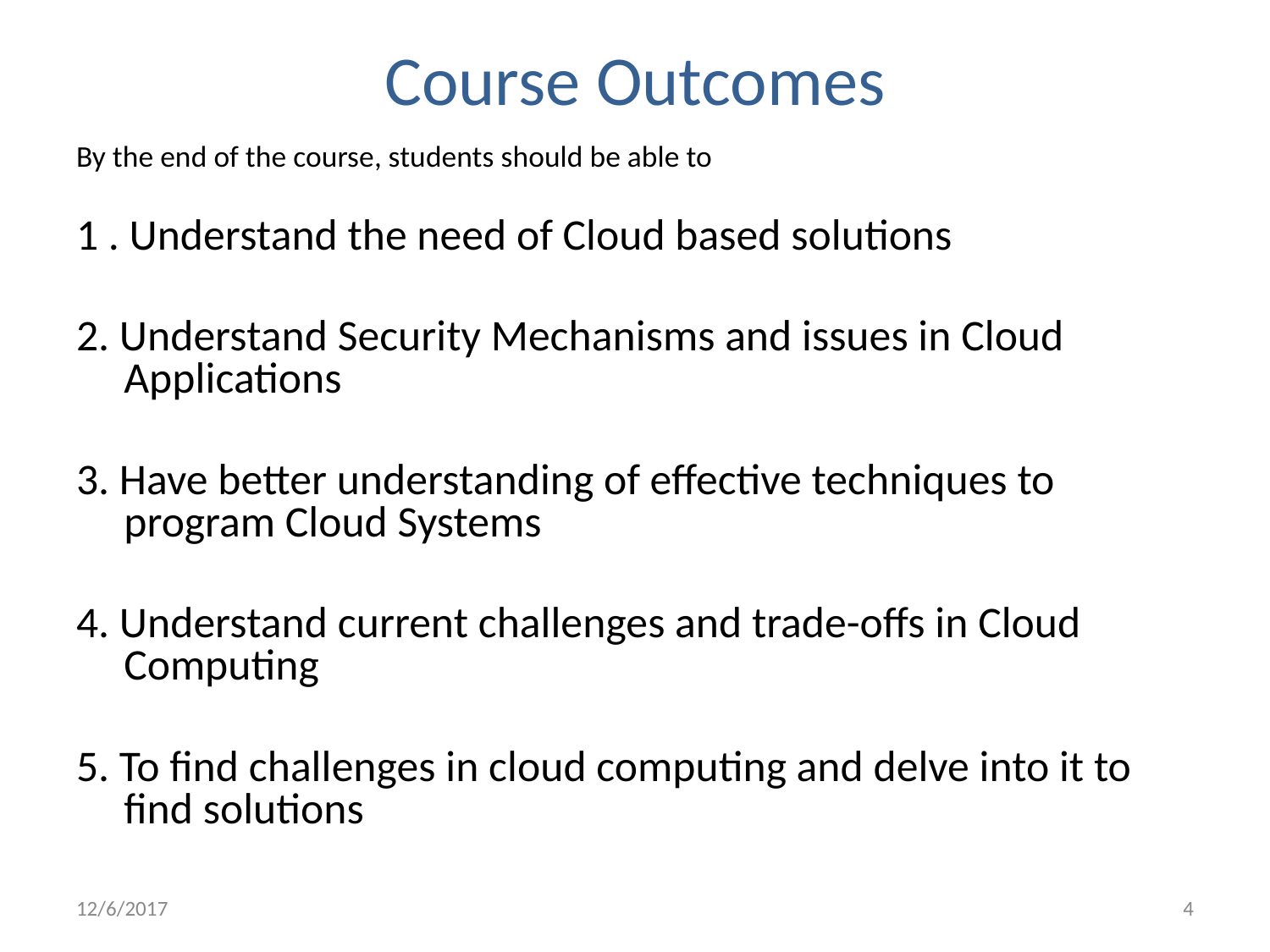

# Course Outcomes
By the end of the course, students should be able to

1 . Understand the need of Cloud based solutions

2. Understand Security Mechanisms and issues in Cloud Applications

3. Have better understanding of effective techniques to program Cloud Systems

4. Understand current challenges and trade-offs in Cloud Computing

5. To find challenges in cloud computing and delve into it to find solutions
12/6/2017
4